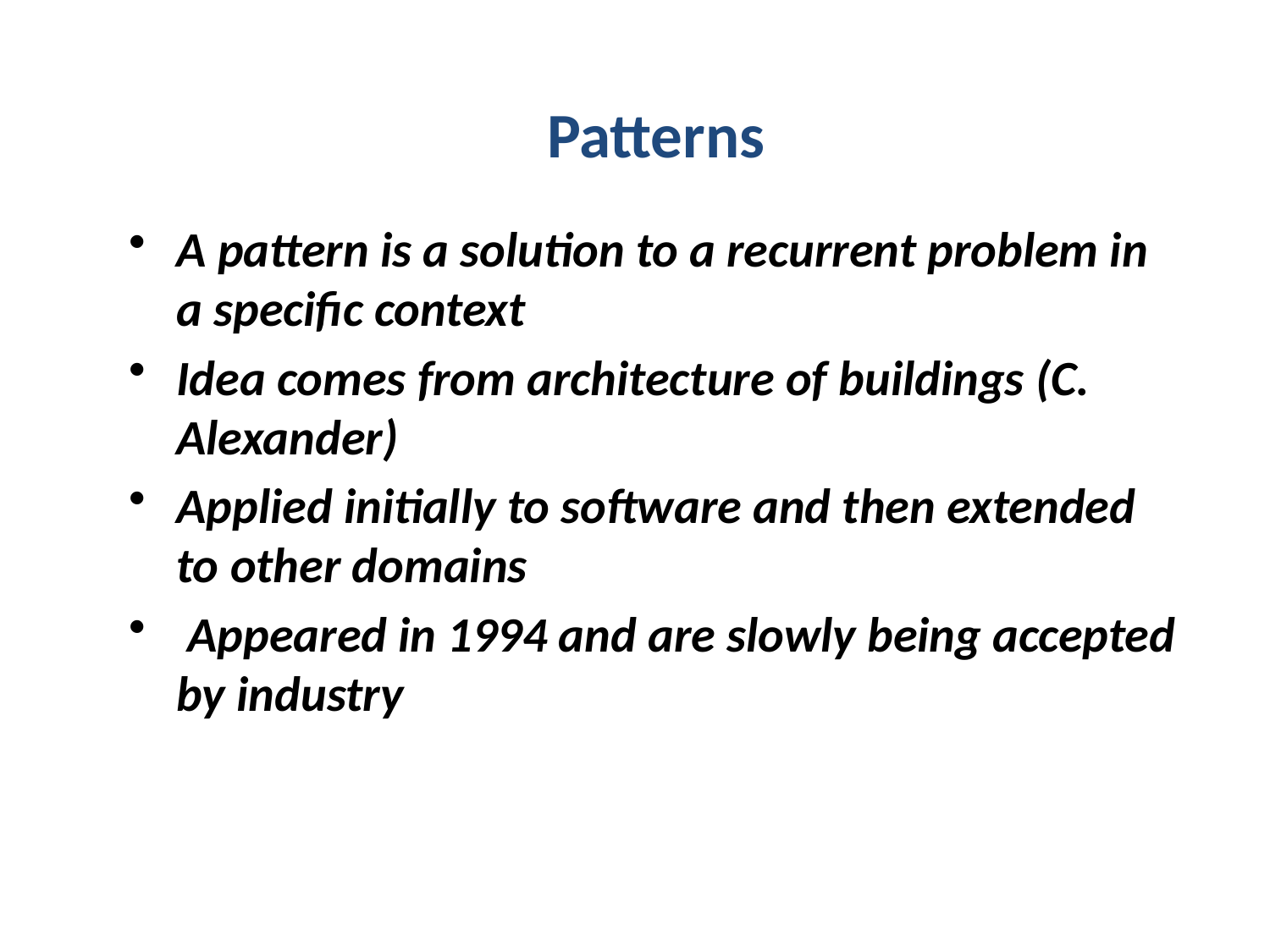

Patterns
A pattern is a solution to a recurrent problem in a specific context
Idea comes from architecture of buildings (C. Alexander)
Applied initially to software and then extended to other domains
 Appeared in 1994 and are slowly being accepted by industry